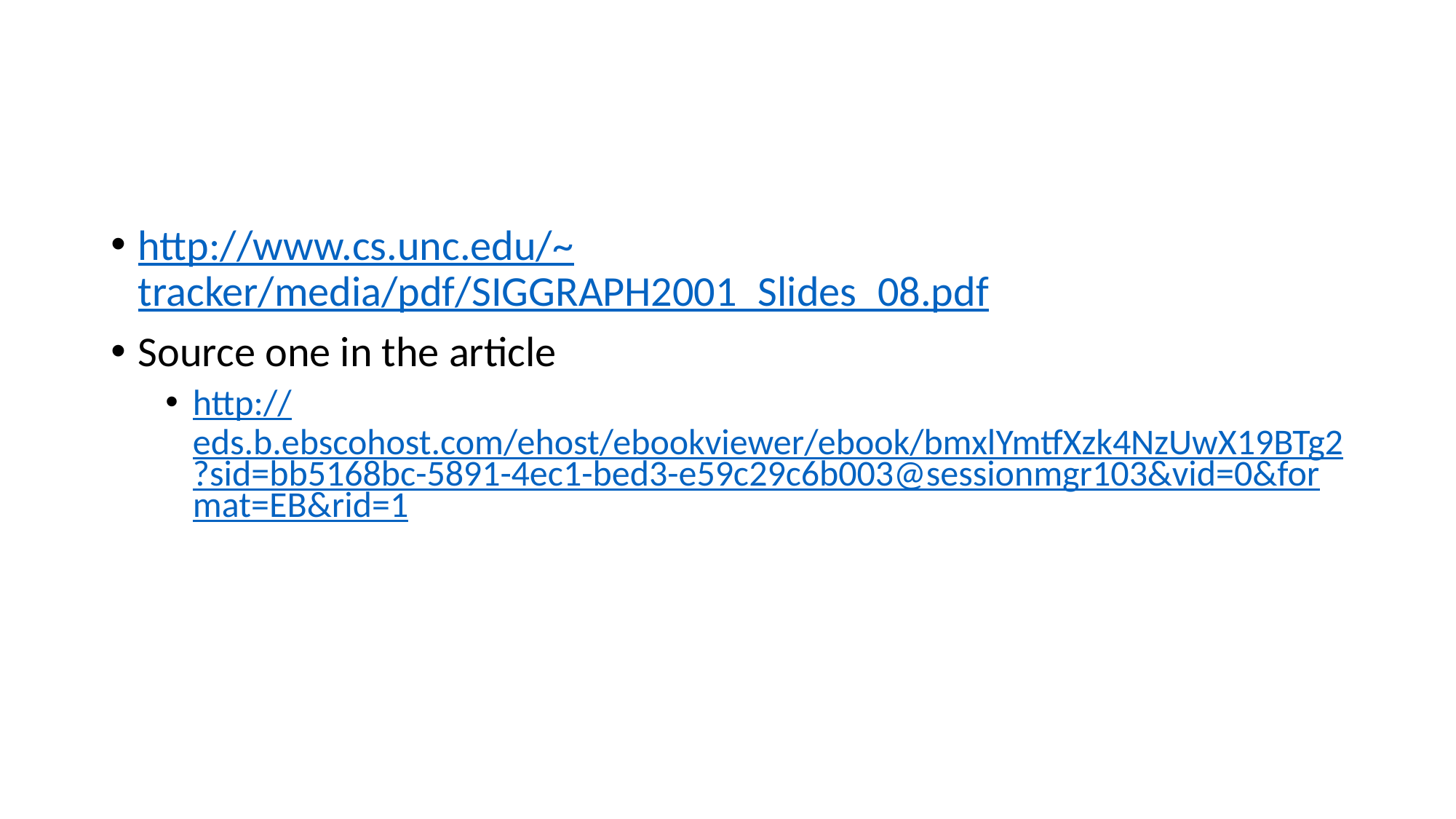

#
http://www.cs.unc.edu/~tracker/media/pdf/SIGGRAPH2001_Slides_08.pdf
Source one in the article
http://eds.b.ebscohost.com/ehost/ebookviewer/ebook/bmxlYmtfXzk4NzUwX19BTg2?sid=bb5168bc-5891-4ec1-bed3-e59c29c6b003@sessionmgr103&vid=0&format=EB&rid=1